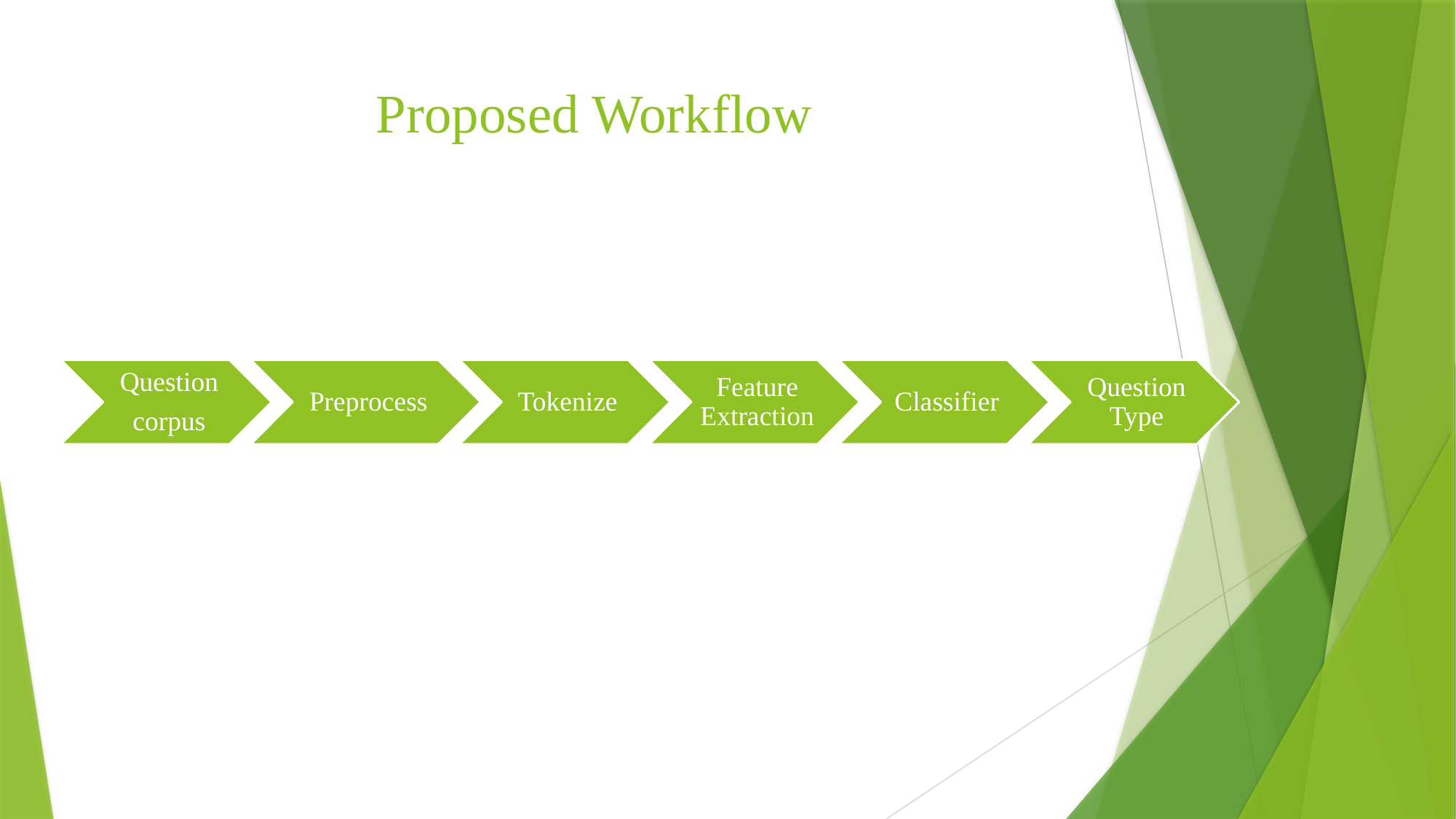

# Proposed Workflow
Question
corpus
Preprocess
Tokenize
Feature Extraction
Classifier
Question Type